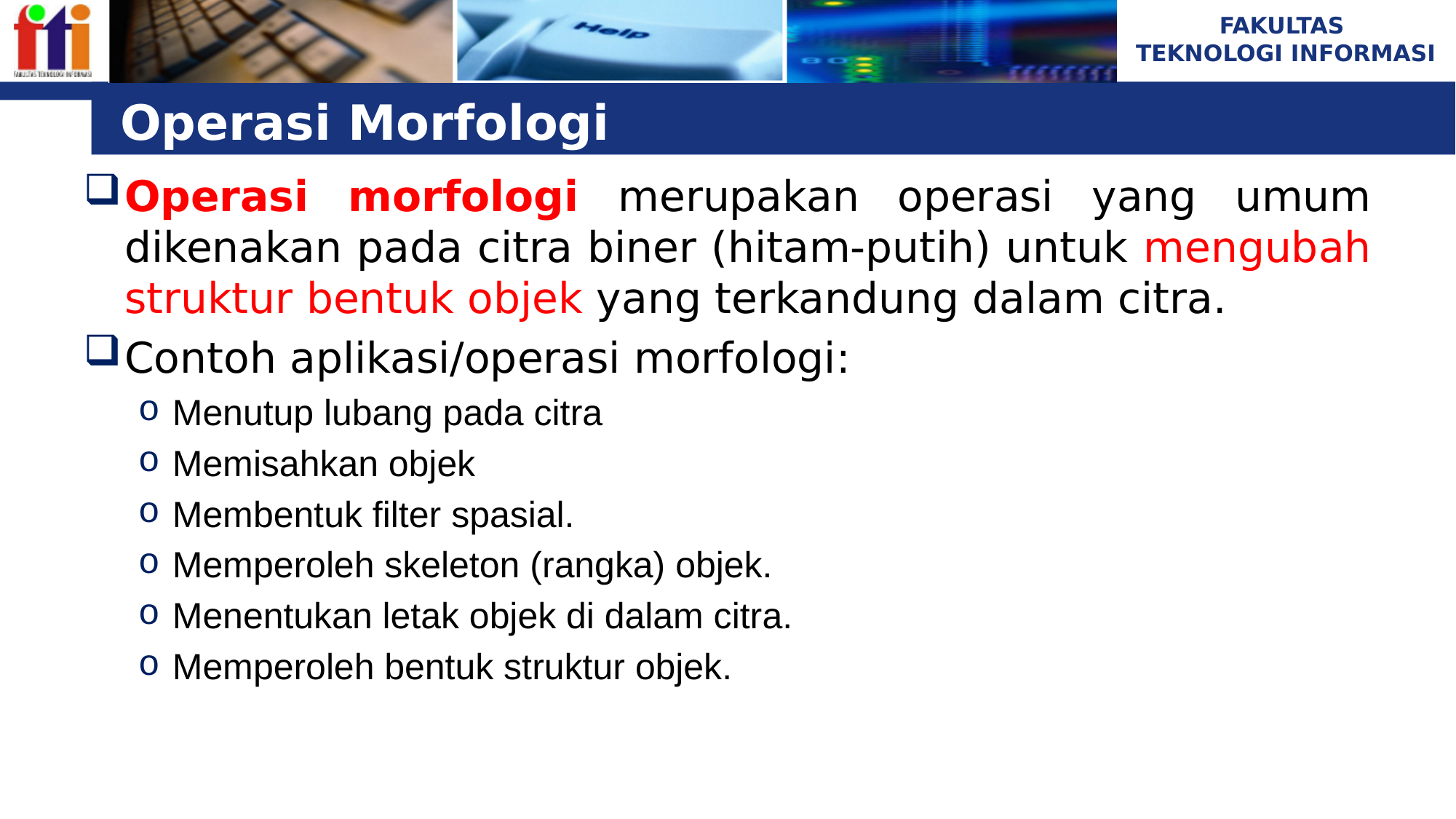

# Operasi Morfologi
Operasi morfologi merupakan operasi yang umum dikenakan pada citra biner (hitam-putih) untuk mengubah struktur bentuk objek yang terkandung dalam citra.
Contoh aplikasi/operasi morfologi:
Menutup lubang pada citra
Memisahkan objek
Membentuk filter spasial.
Memperoleh skeleton (rangka) objek.
Menentukan letak objek di dalam citra.
Memperoleh bentuk struktur objek.